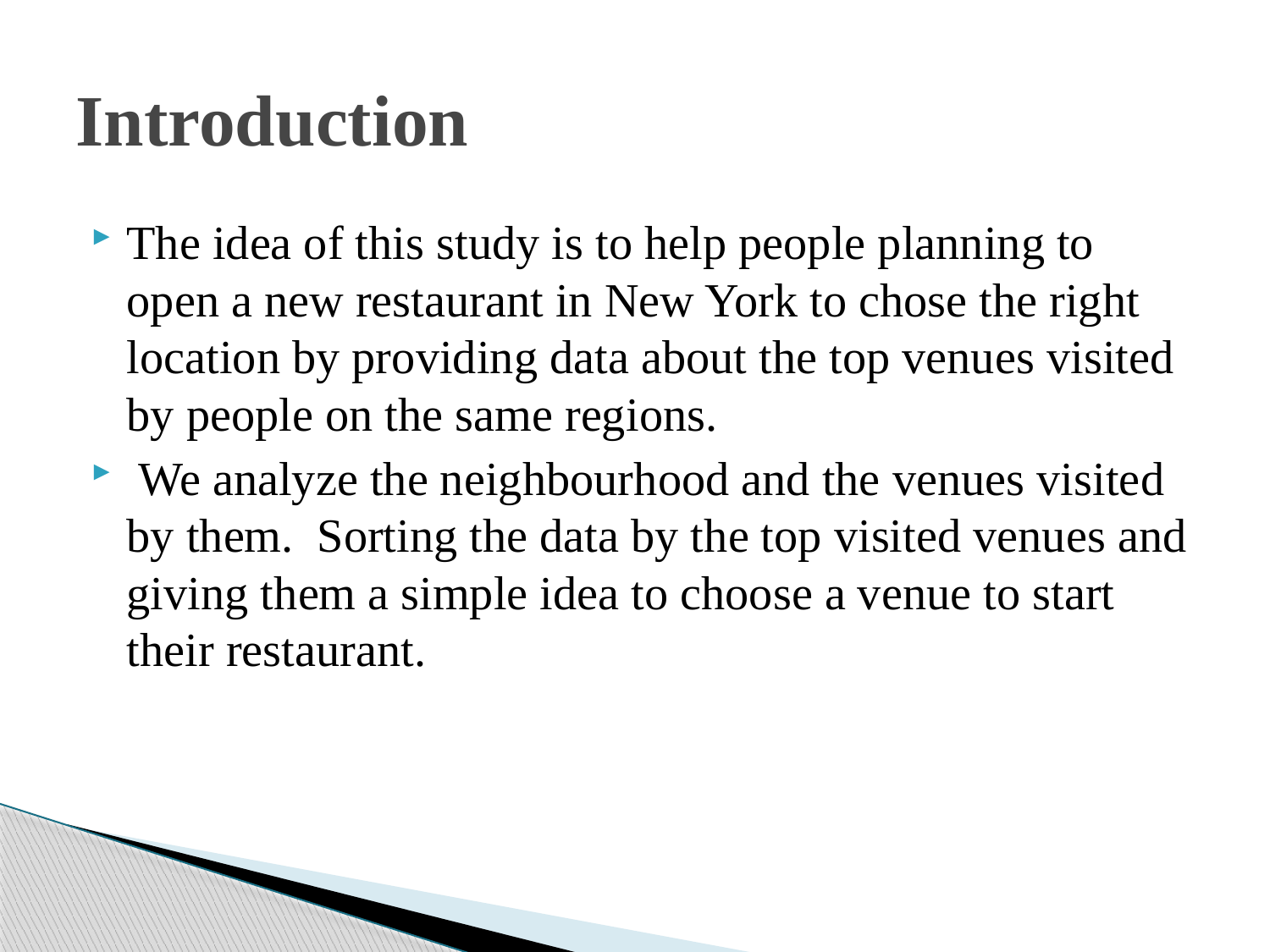

# Introduction
The idea of this study is to help people planning to open a new restaurant in New York to chose the right location by providing data about the top venues visited by people on the same regions.
 We analyze the neighbourhood and the venues visited by them.  Sorting the data by the top visited venues and giving them a simple idea to choose a venue to start their restaurant.